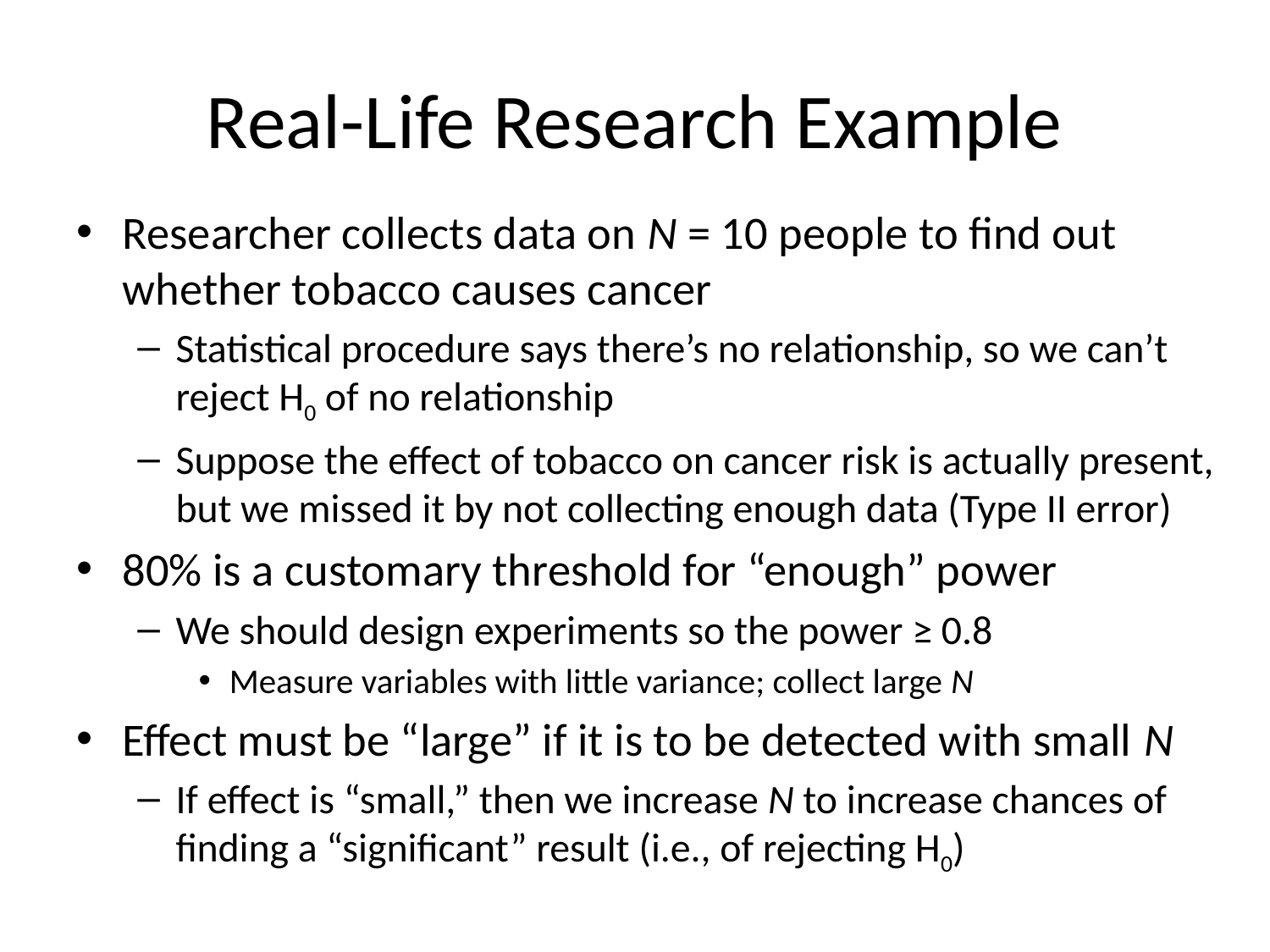

# Real-Life Research Example
Researcher collects data on N = 10 people to find out whether tobacco causes cancer
Statistical procedure says there’s no relationship, so we can’t reject H0 of no relationship
Suppose the effect of tobacco on cancer risk is actually present, but we missed it by not collecting enough data (Type II error)
80% is a customary threshold for “enough” power
We should design experiments so the power ≥ 0.8
Measure variables with little variance; collect large N
Effect must be “large” if it is to be detected with small N
If effect is “small,” then we increase N to increase chances of finding a “significant” result (i.e., of rejecting H0)